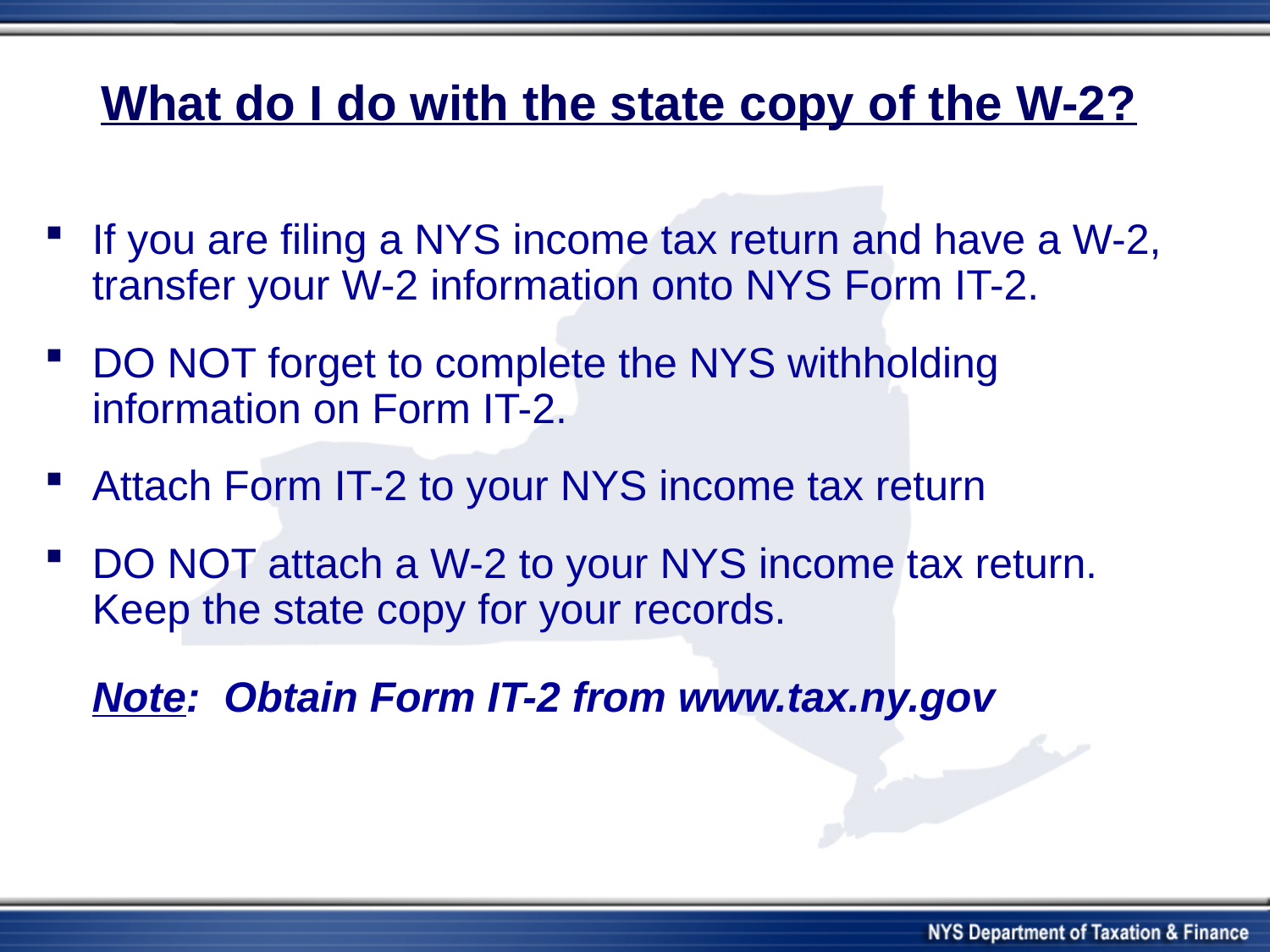

# What do I do with the state copy of the W-2?
If you are filing a NYS income tax return and have a W-2, transfer your W-2 information onto NYS Form IT-2.
DO NOT forget to complete the NYS withholding information on Form IT-2.
Attach Form IT-2 to your NYS income tax return
DO NOT attach a W-2 to your NYS income tax return.  Keep the state copy for your records.
	Note:  Obtain Form IT-2 from www.tax.ny.gov